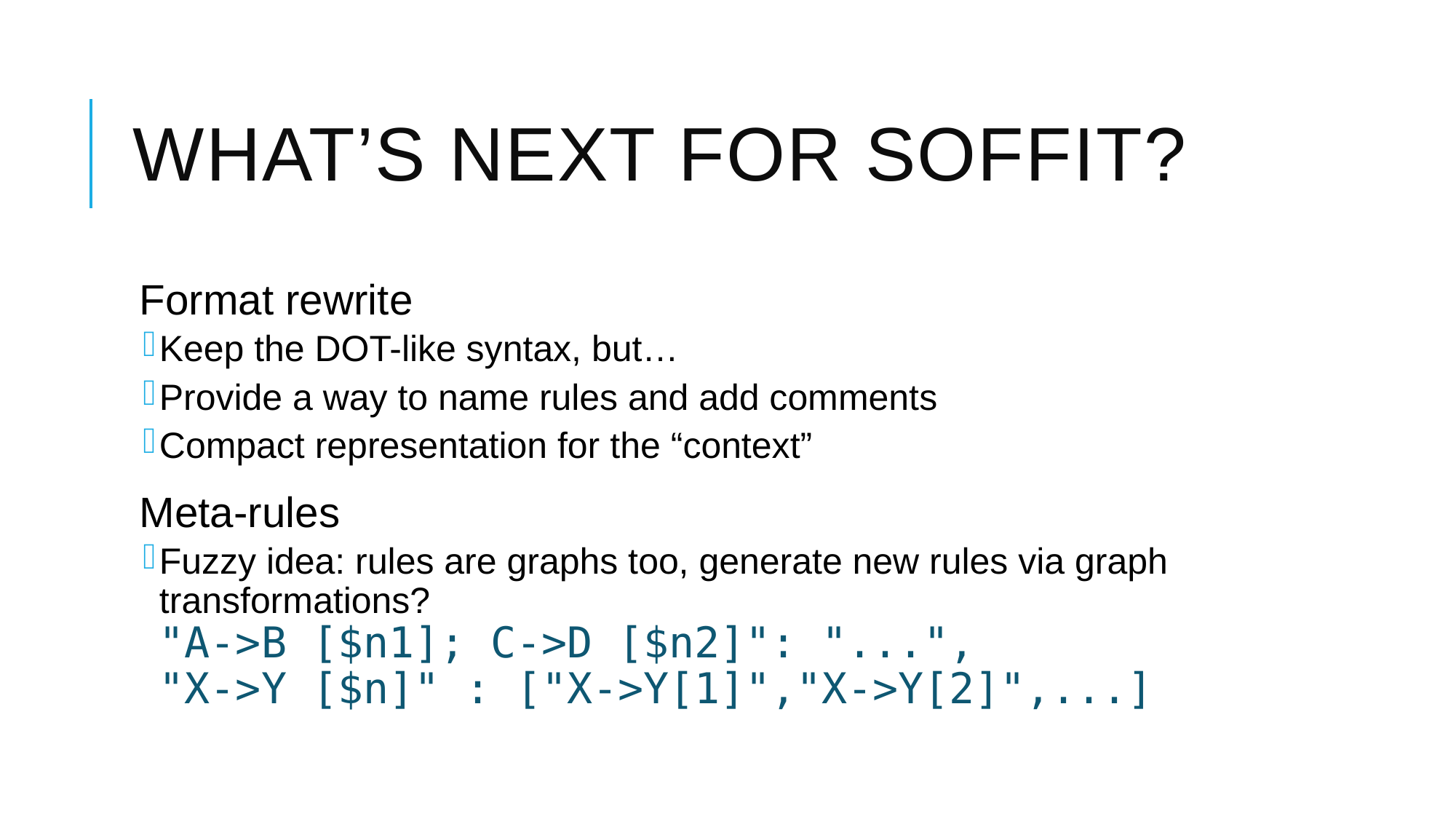

# What’s next for Soffit?
Format rewrite
Keep the DOT-like syntax, but…
Provide a way to name rules and add comments
Compact representation for the “context”
Meta-rules
Fuzzy idea: rules are graphs too, generate new rules via graph transformations?
"A->B [$n1]; C->D [$n2]": "...",
"X->Y [$n]" : ["X->Y[1]","X->Y[2]",...]